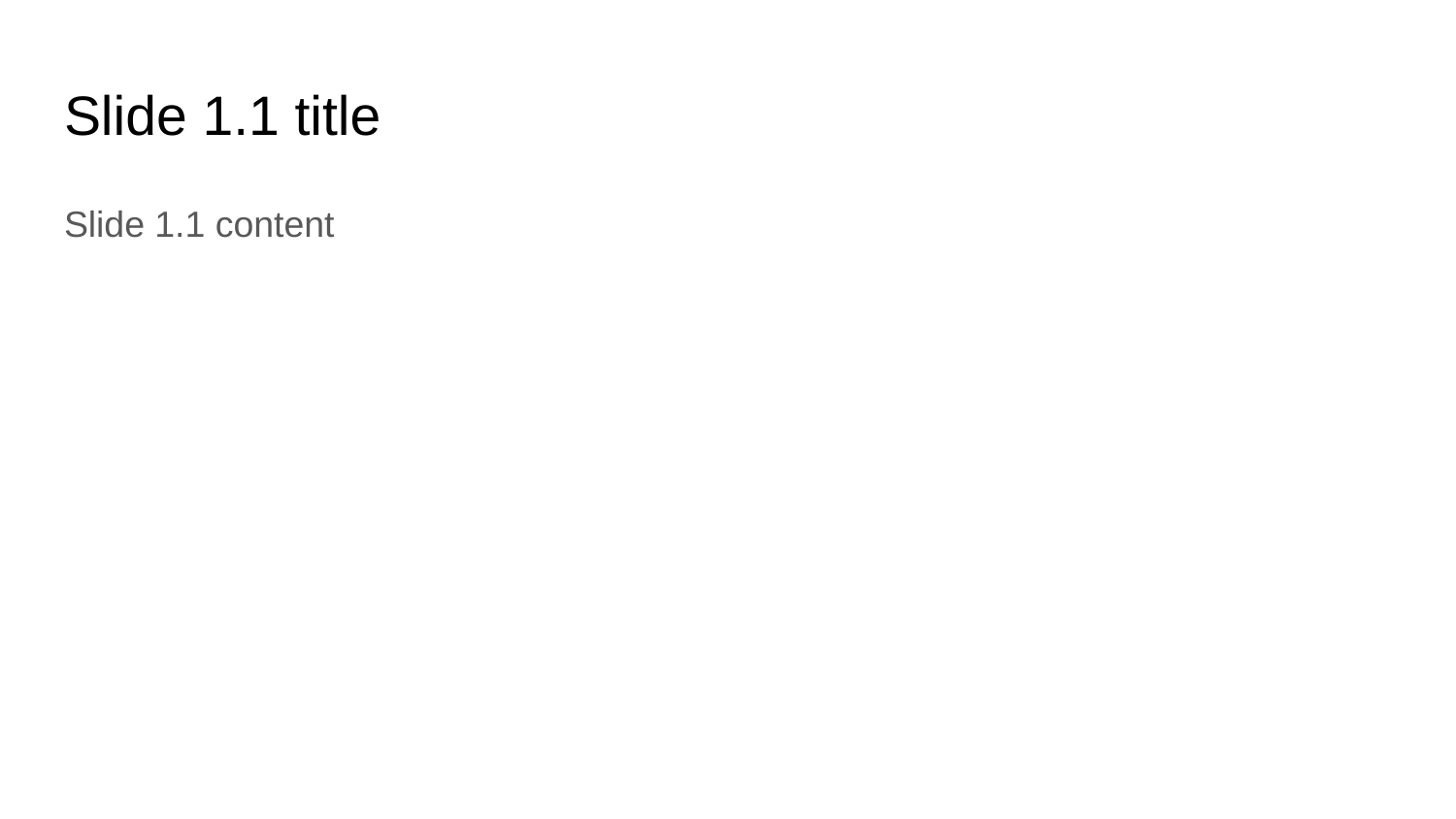

# Slide 1.1 title
Slide 1.1 content